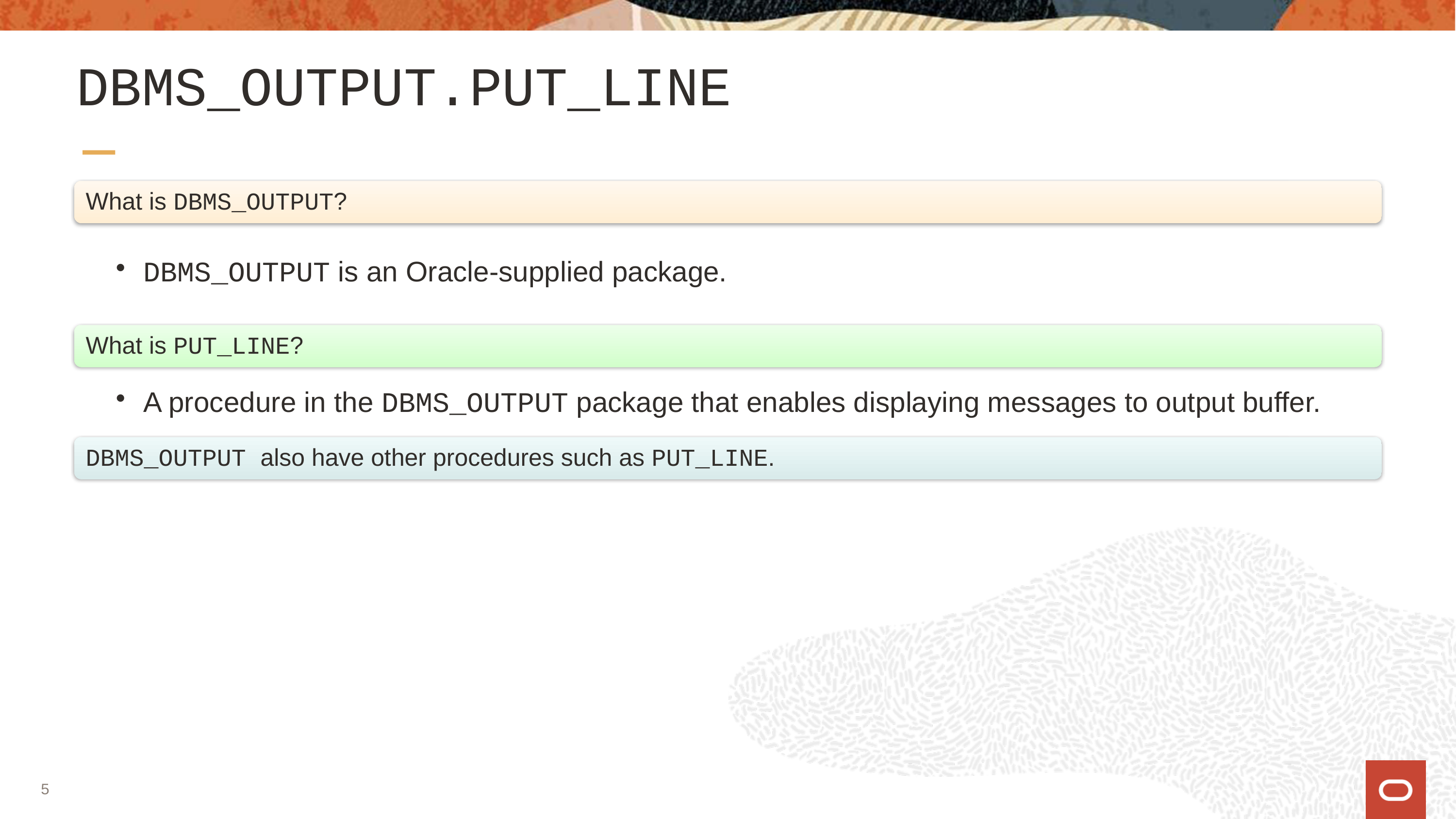

# DBMS_OUTPUT.PUT_LINE
What is DBMS_OUTPUT?
DBMS_OUTPUT is an Oracle-supplied package.
What is PUT_LINE?
A procedure in the DBMS_OUTPUT package that enables displaying messages to output buffer.
DBMS_OUTPUT also have other procedures such as PUT_LINE.